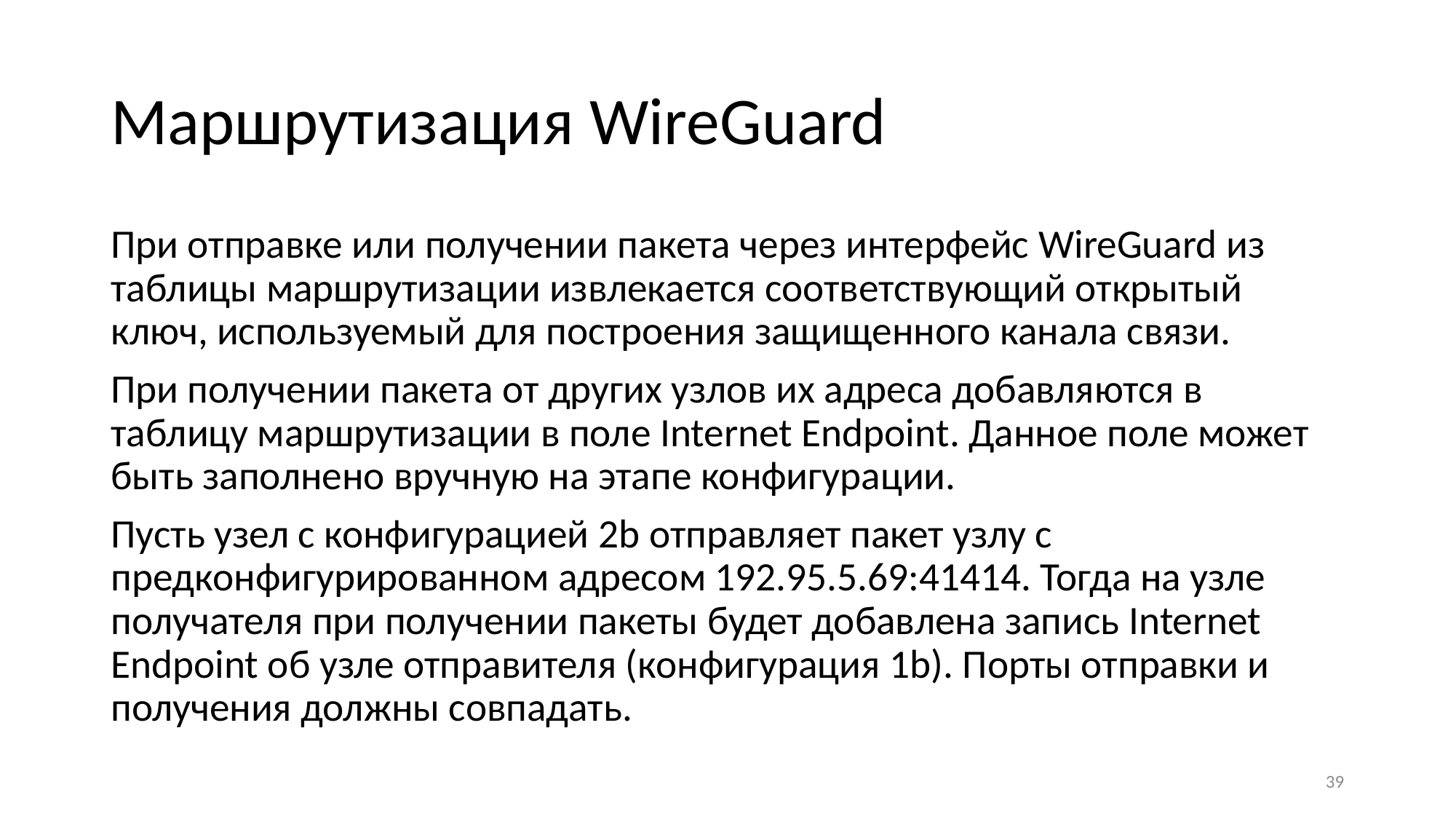

# Маршрутизация WireGuard
При отправке или получении пакета через интерфейс WireGuard из таблицы маршрутизации извлекается соответствующий открытый ключ, используемый для построения защищенного канала связи.
При получении пакета от других узлов их адреса добавляются в таблицу маршрутизации в поле Internet Endpoint. Данное поле может быть заполнено вручную на этапе конфигурации.
Пусть узел с конфигурацией 2b отправляет пакет узлу с предконфигурированном адресом 192.95.5.69:41414. Тогда на узле получателя при получении пакеты будет добавлена запись Internet Endpoint об узле отправителя (конфигурация 1b). Порты отправки и получения должны совпадать.
39